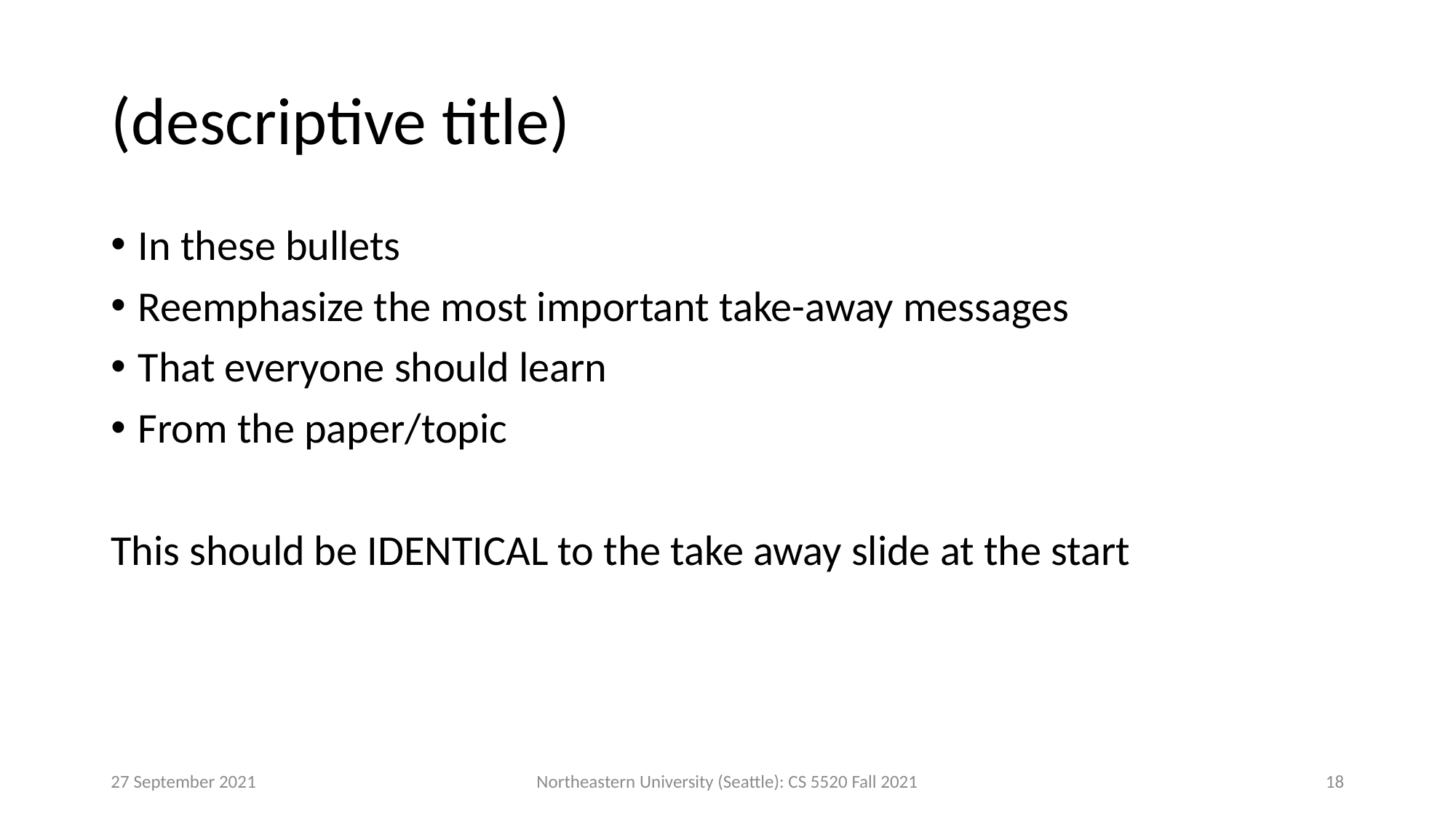

# (descriptive title)
In these bullets
Reemphasize the most important take-away messages
That everyone should learn
From the paper/topic

This should be IDENTICAL to the take away slide at the start
27 September 2021
Northeastern University (Seattle): CS 5520 Fall 2021
18